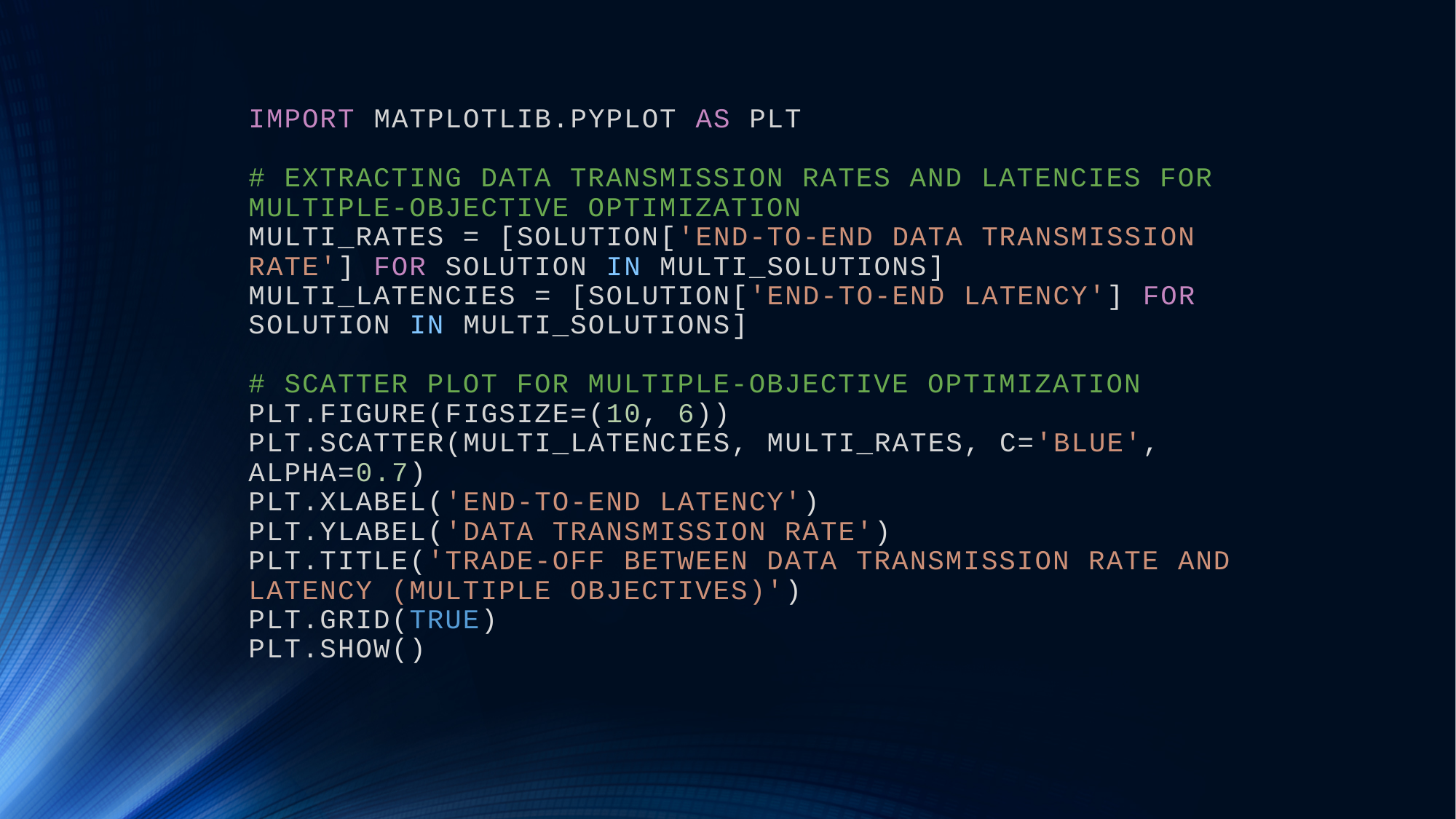

# IMPORT MATPLOTLIB.PYPLOT AS PLT # EXTRACTING DATA TRANSMISSION RATES AND LATENCIES FOR MULTIPLE-OBJECTIVE OPTIMIZATION MULTI_RATES = [SOLUTION['END-TO-END DATA TRANSMISSION RATE'] FOR SOLUTION IN MULTI_SOLUTIONS] MULTI_LATENCIES = [SOLUTION['END-TO-END LATENCY'] FOR SOLUTION IN MULTI_SOLUTIONS] # SCATTER PLOT FOR MULTIPLE-OBJECTIVE OPTIMIZATION PLT.FIGURE(FIGSIZE=(10, 6)) PLT.SCATTER(MULTI_LATENCIES, MULTI_RATES, C='BLUE', ALPHA=0.7) PLT.XLABEL('END-TO-END LATENCY') PLT.YLABEL('DATA TRANSMISSION RATE') PLT.TITLE('TRADE-OFF BETWEEN DATA TRANSMISSION RATE AND LATENCY (MULTIPLE OBJECTIVES)') PLT.GRID(TRUE) PLT.SHOW()